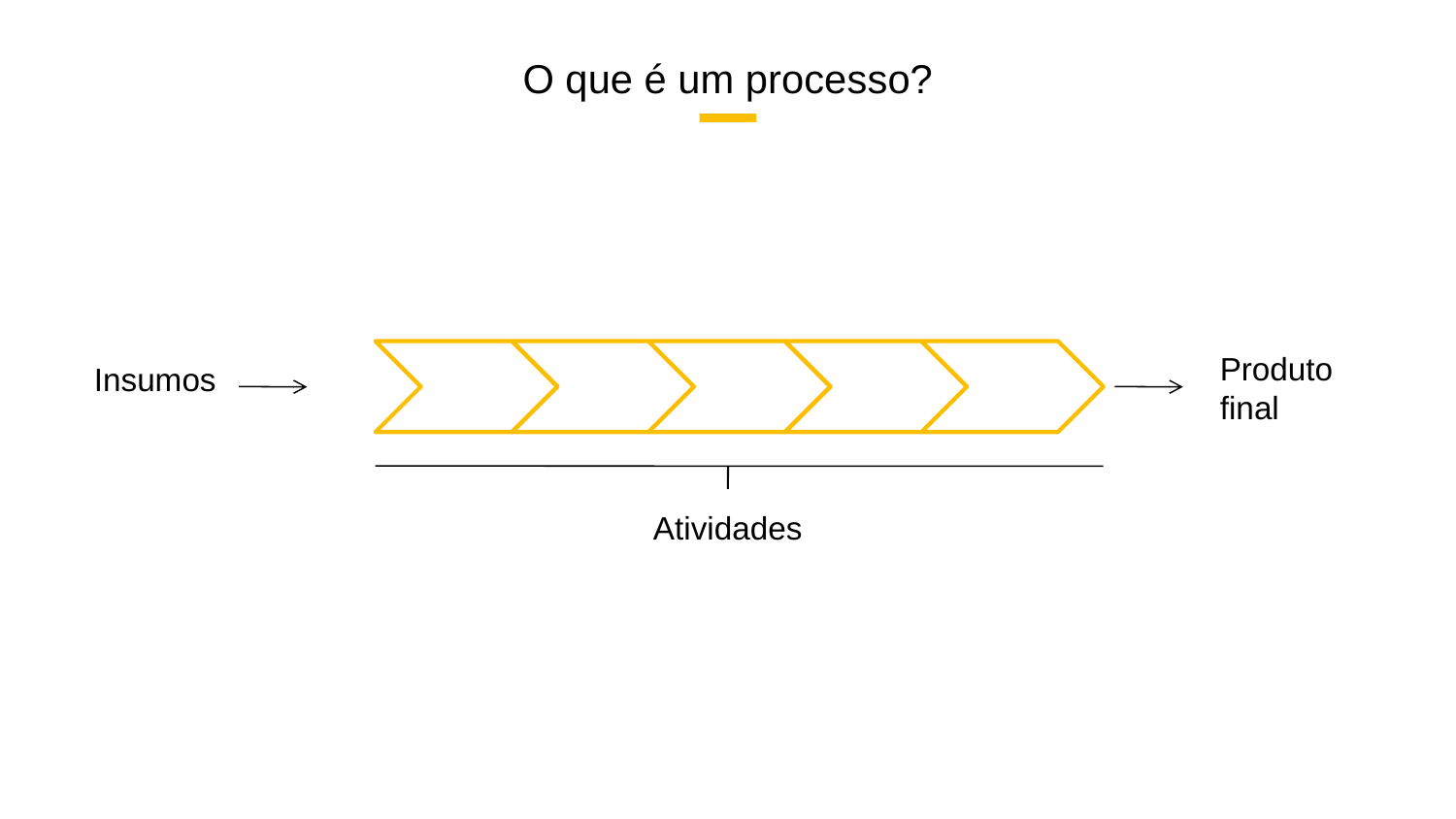

O que é um processo?

Produto final
Insumos
Atividades